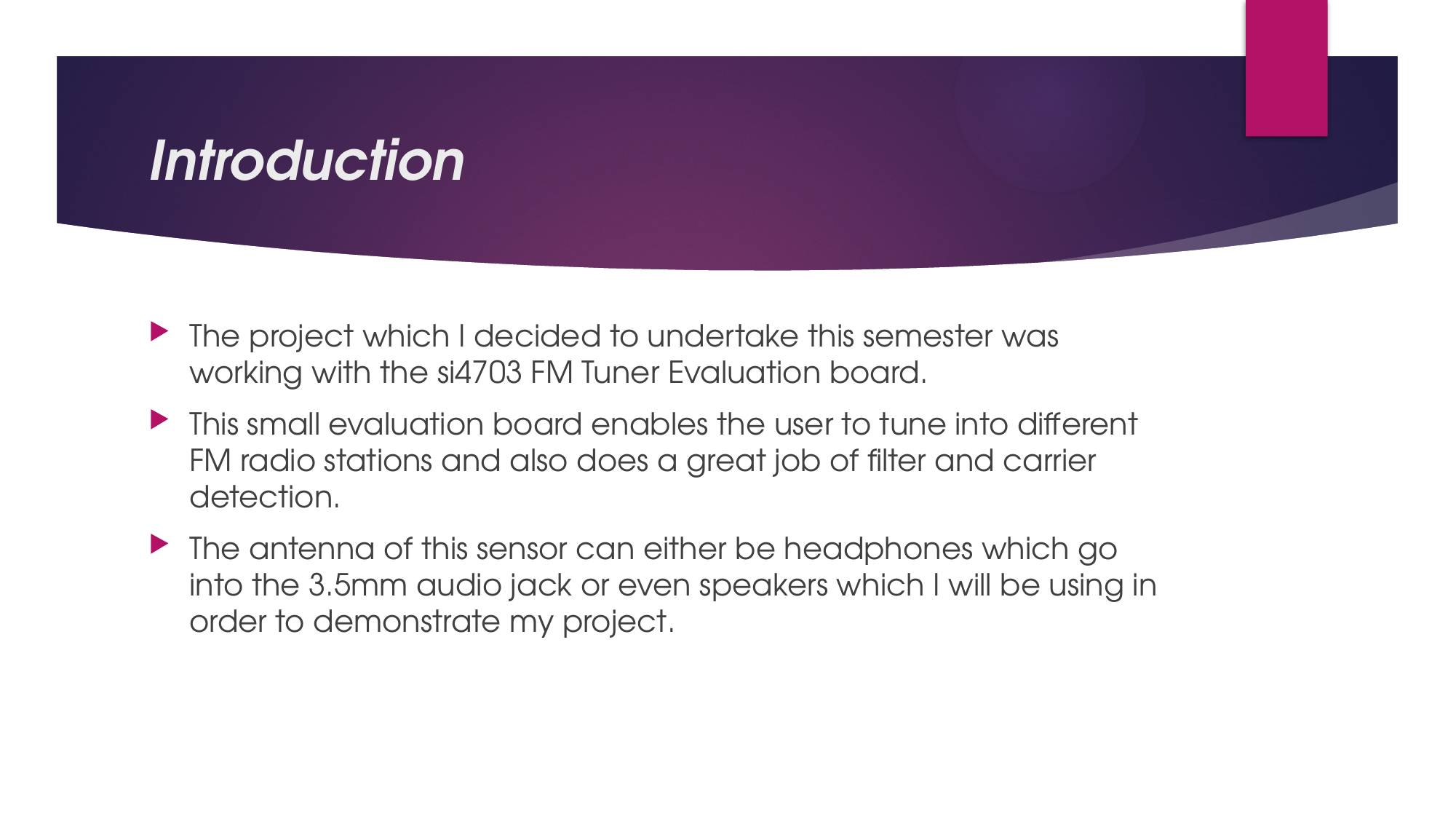

# Introduction
The project which I decided to undertake this semester was working with the si4703 FM Tuner Evaluation board.
This small evaluation board enables the user to tune into different FM radio stations and also does a great job of filter and carrier detection.
The antenna of this sensor can either be headphones which go into the 3.5mm audio jack or even speakers which I will be using in order to demonstrate my project.